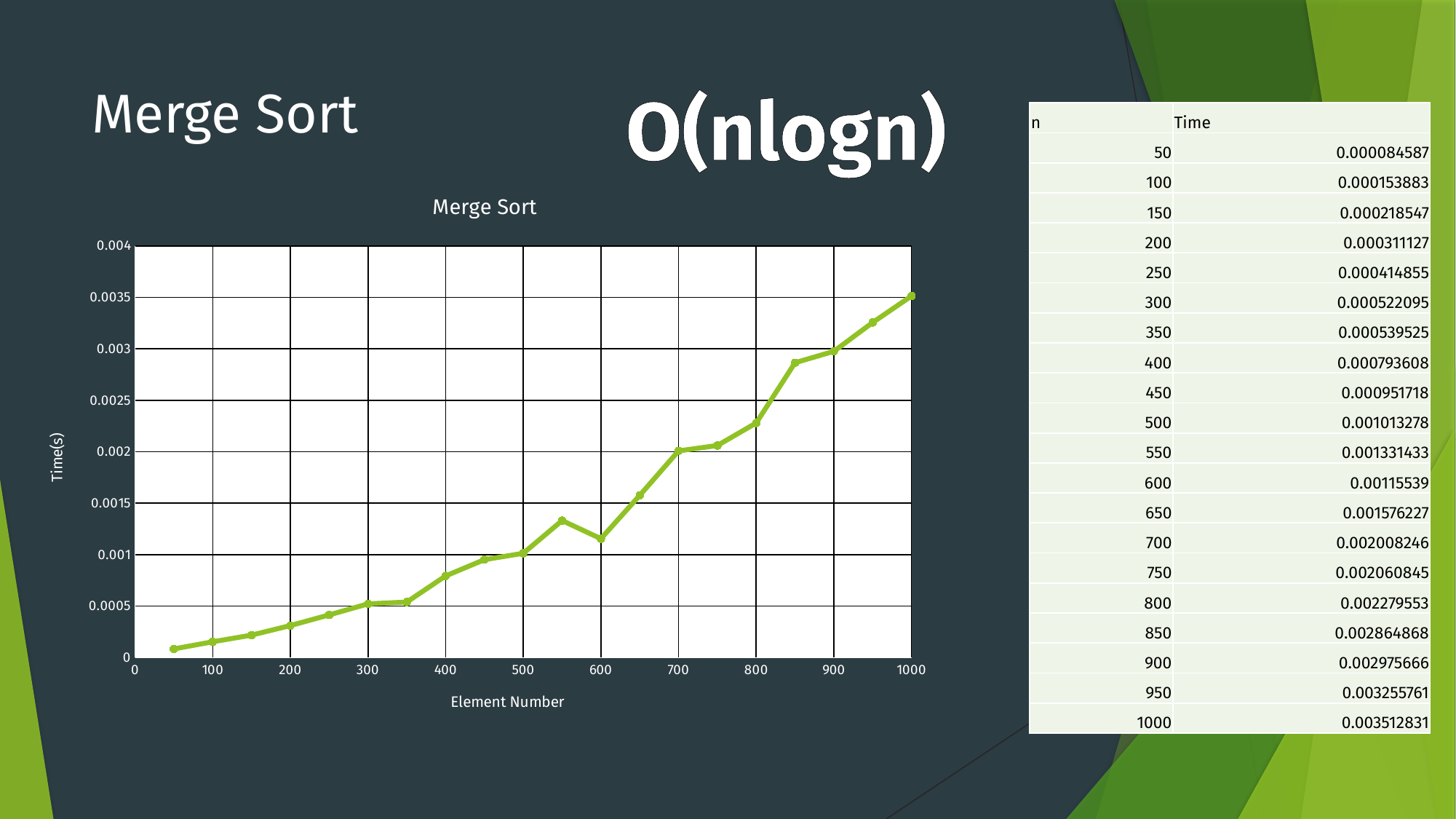

# Merge Sort
O(nlogn)
| n | Time |
| --- | --- |
| 50 | 0.000084587 |
| 100 | 0.000153883 |
| 150 | 0.000218547 |
| 200 | 0.000311127 |
| 250 | 0.000414855 |
| 300 | 0.000522095 |
| 350 | 0.000539525 |
| 400 | 0.000793608 |
| 450 | 0.000951718 |
| 500 | 0.001013278 |
| 550 | 0.001331433 |
| 600 | 0.00115539 |
| 650 | 0.001576227 |
| 700 | 0.002008246 |
| 750 | 0.002060845 |
| 800 | 0.002279553 |
| 850 | 0.002864868 |
| 900 | 0.002975666 |
| 950 | 0.003255761 |
| 1000 | 0.003512831 |

### Chart: Merge Sort

| Category | Time |
|---|---|